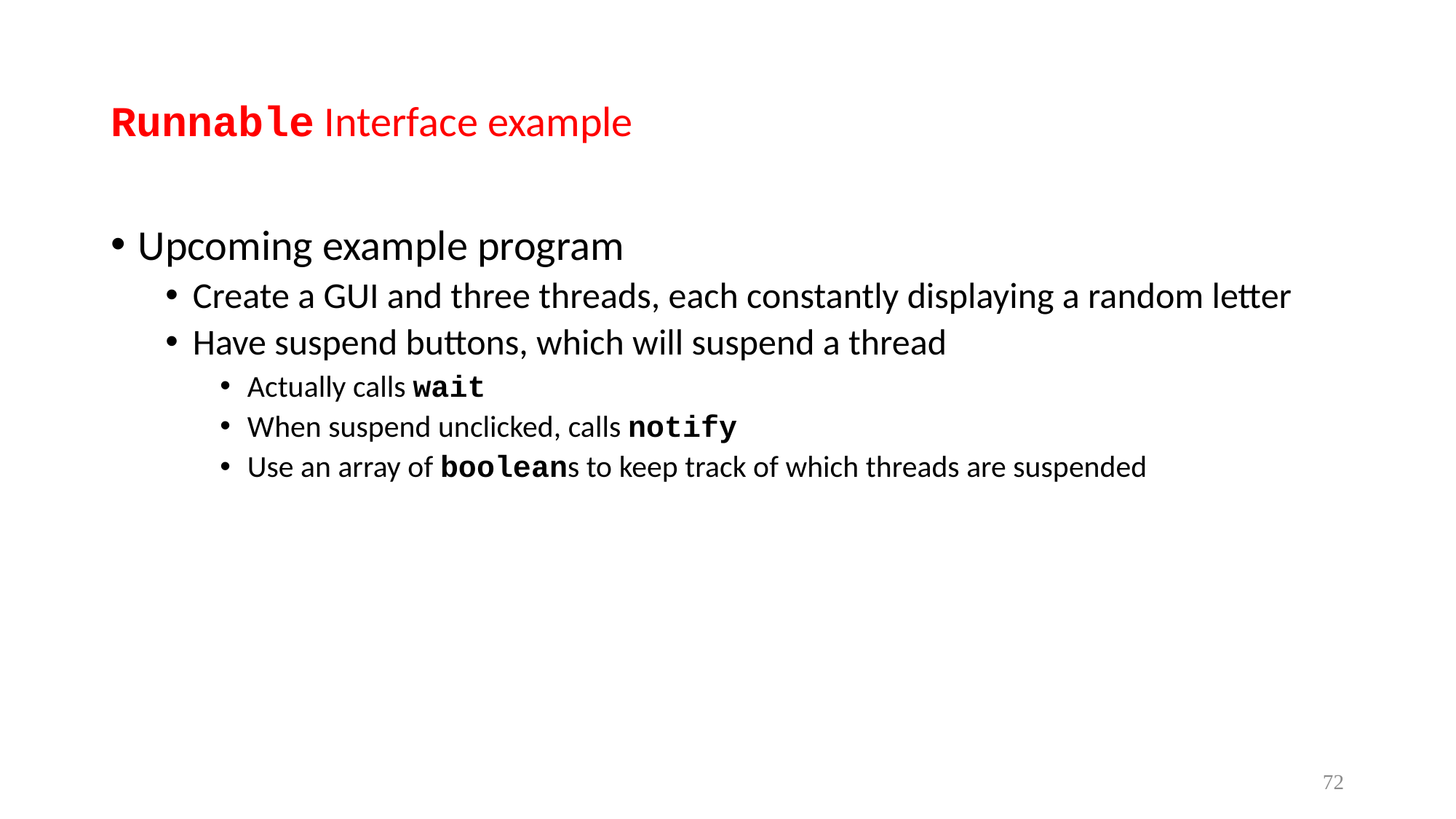

# Runnable Interface example
Upcoming example program
Create a GUI and three threads, each constantly displaying a random letter
Have suspend buttons, which will suspend a thread
Actually calls wait
When suspend unclicked, calls notify
Use an array of booleans to keep track of which threads are suspended
72